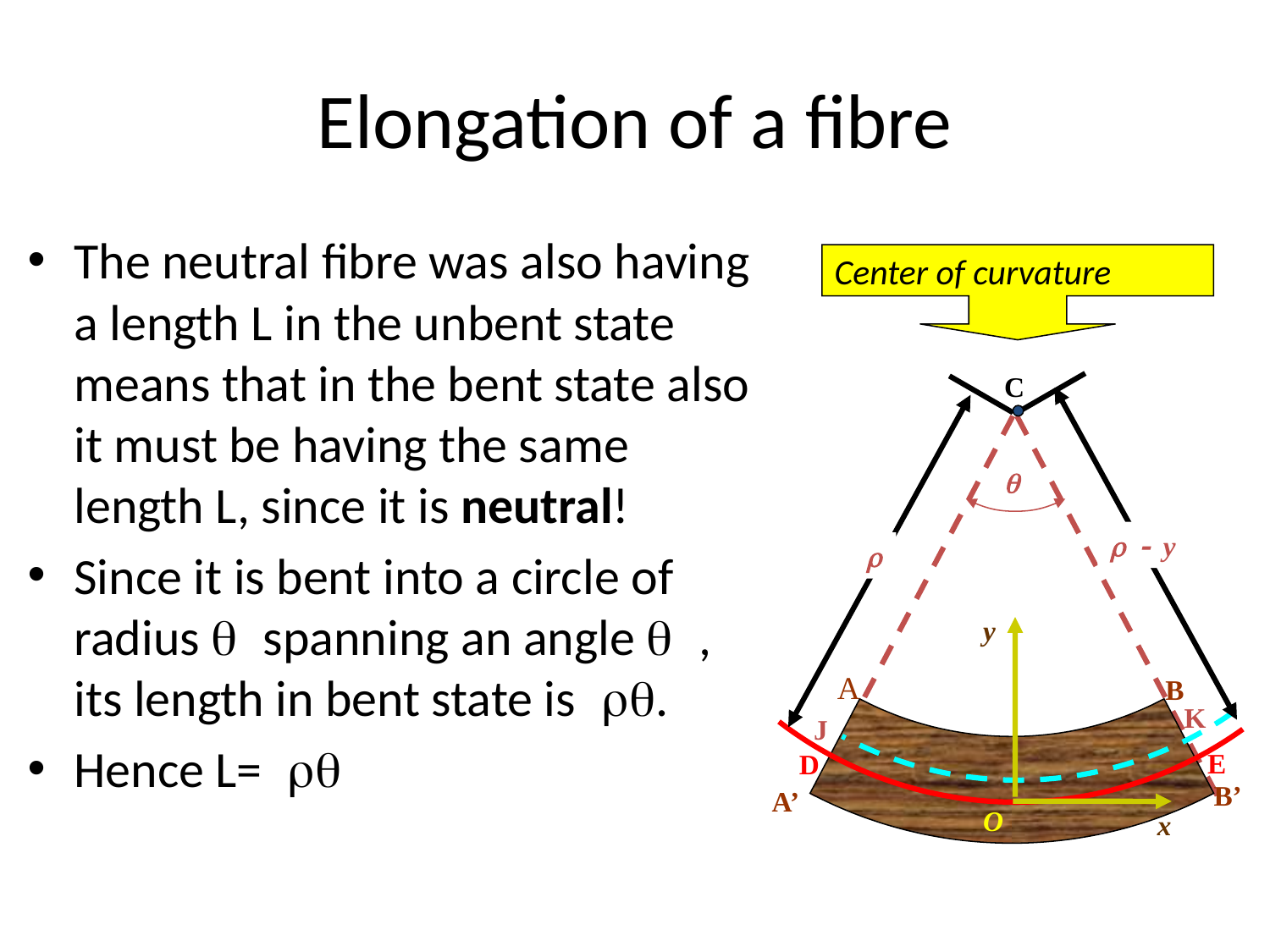

C

θ
ρ − y
ρ
y

A
B
K
J
E
D
B’
A’
O
x

Center of curvature
# Elongation of a fibre
The neutral fibre was also having a length L in the unbent state means that in the bent state also it must be having the same length L, since it is neutral!
Since it is bent into a circle of radius θ spanning an angle θ , its length in bent state is ρθ.
Hence L= ρθ